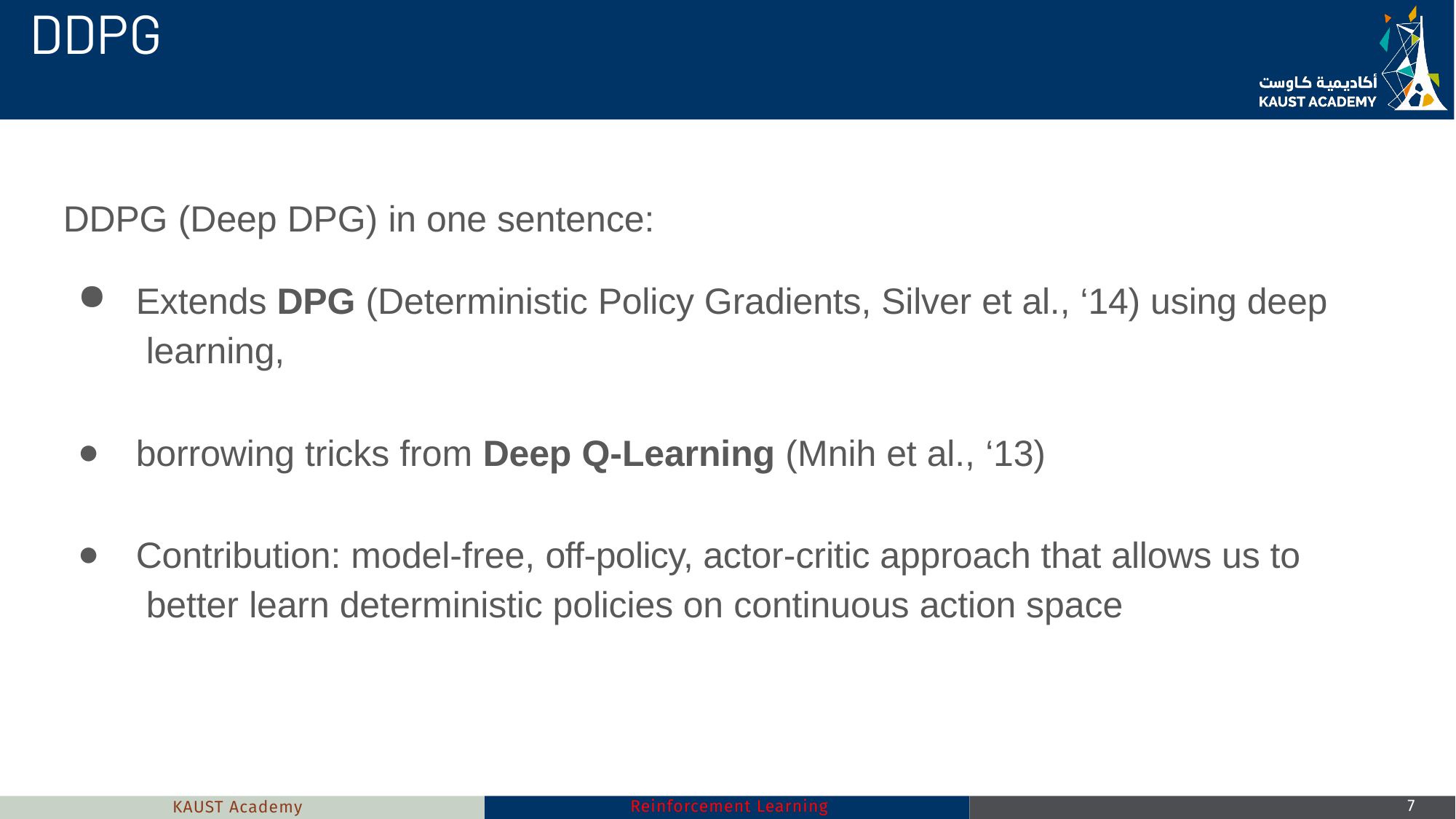

# DDPG
DDPG (Deep DPG) in one sentence:
Extends DPG (Deterministic Policy Gradients, Silver et al., ‘14) using deep  learning,

borrowing tricks from Deep Q-Learning (Mnih et al., ‘13)

Contribution: model-free, off-policy, actor-critic approach that allows us to  better learn deterministic policies on continuous action space